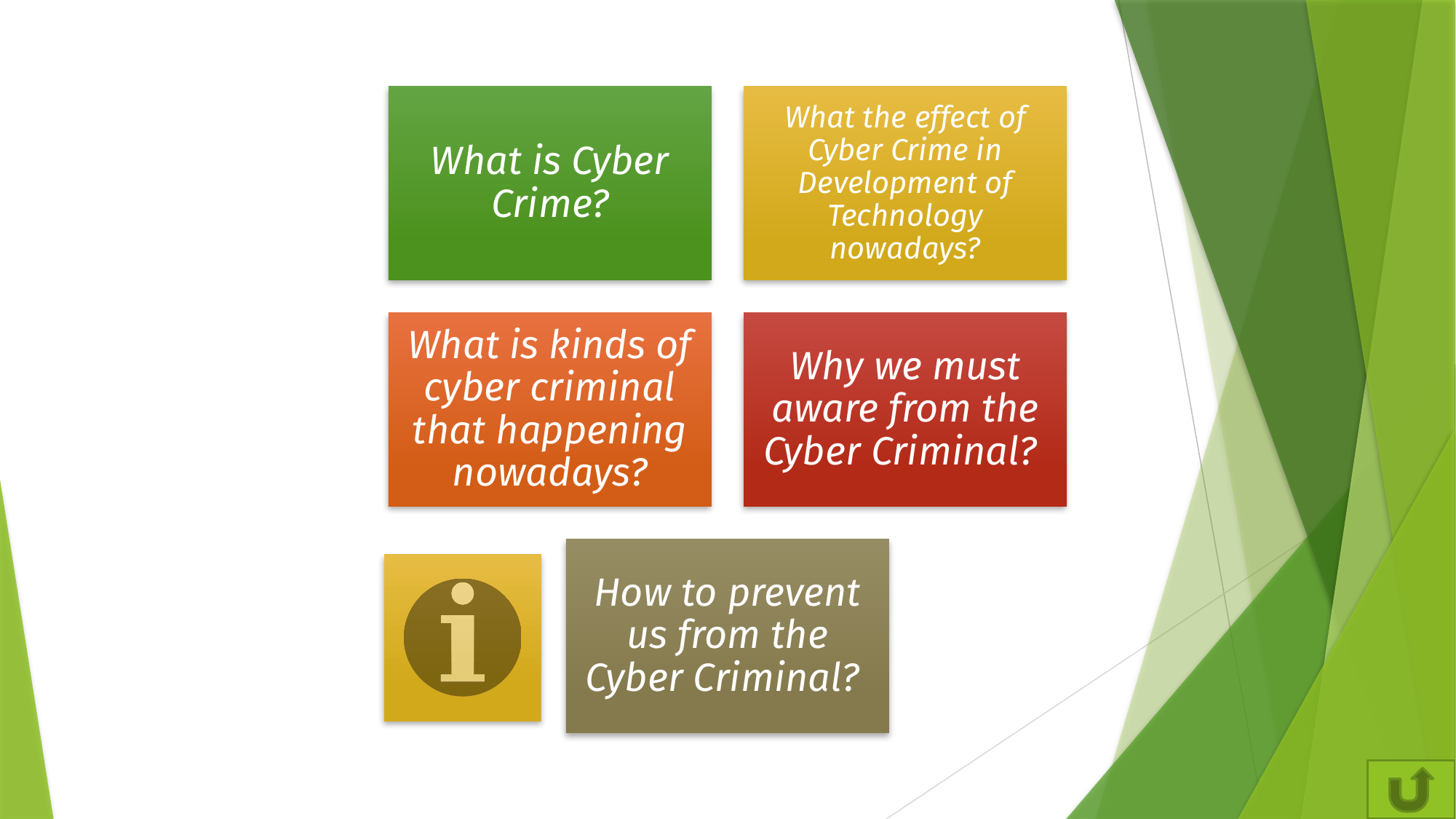

What is Cyber Crime?
What the effect of Cyber Crime in Development of Technology nowadays?
What is kinds of cyber criminal that happening nowadays?
Why we must aware from the Cyber Criminal?
How to prevent us from the Cyber Criminal?